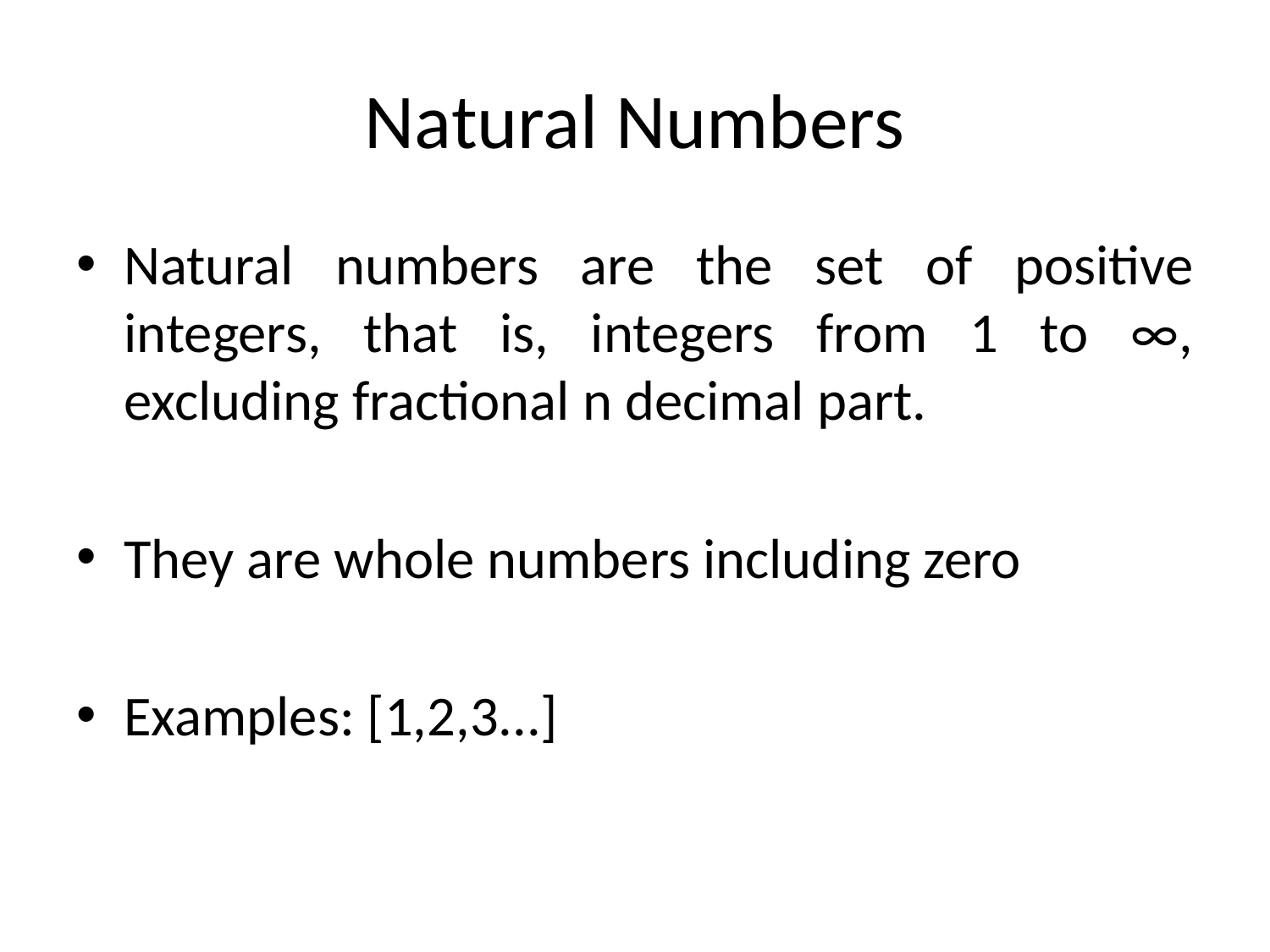

# Natural Numbers
Natural numbers are the set of positive integers, that is, integers from 1 to ∞, excluding fractional n decimal part.

They are whole numbers including zero

Examples: [1,2,3...]